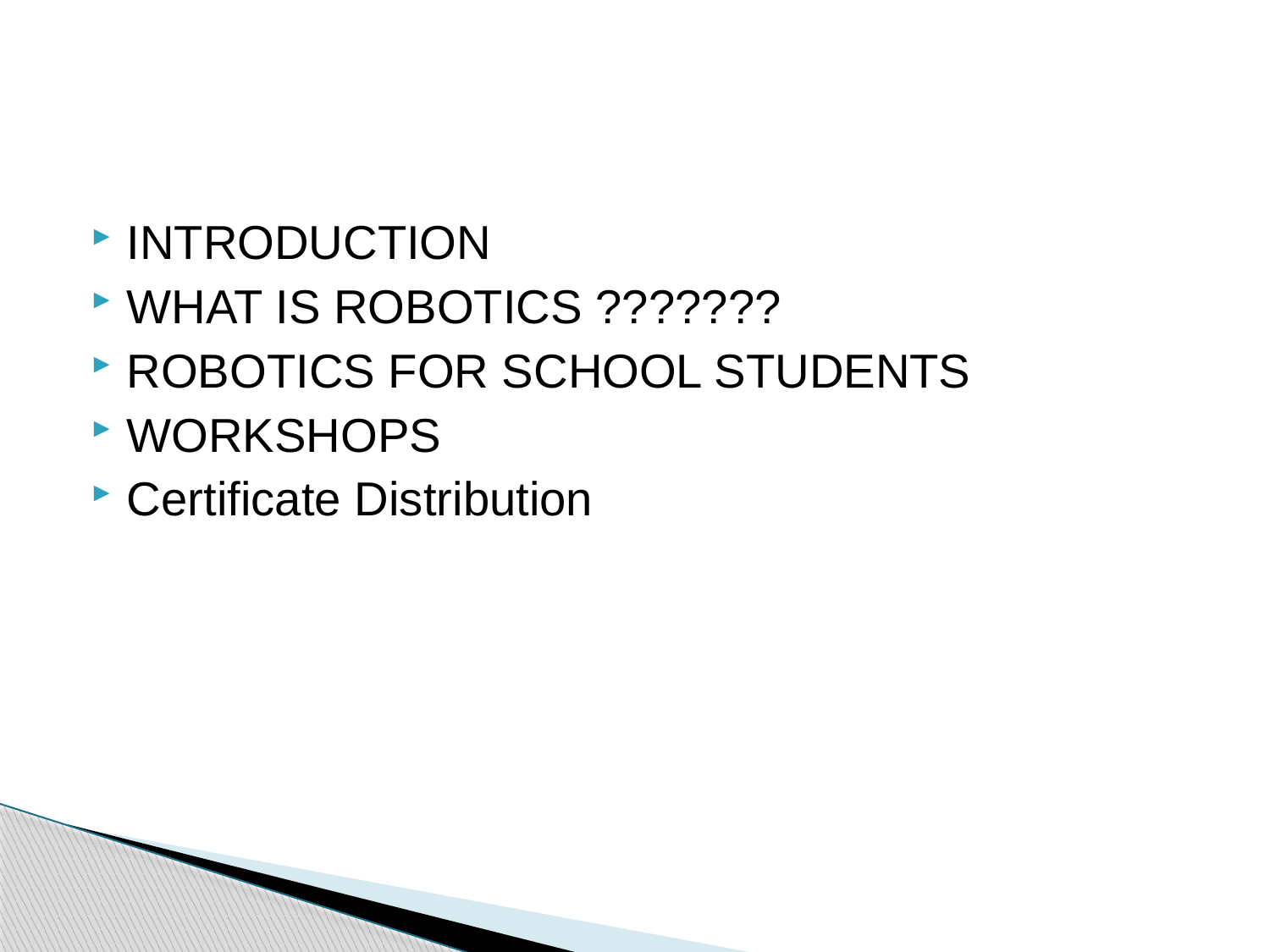

INTRODUCTION
WHAT IS ROBOTICS ???????
ROBOTICS FOR SCHOOL STUDENTS
WORKSHOPS
Certificate Distribution